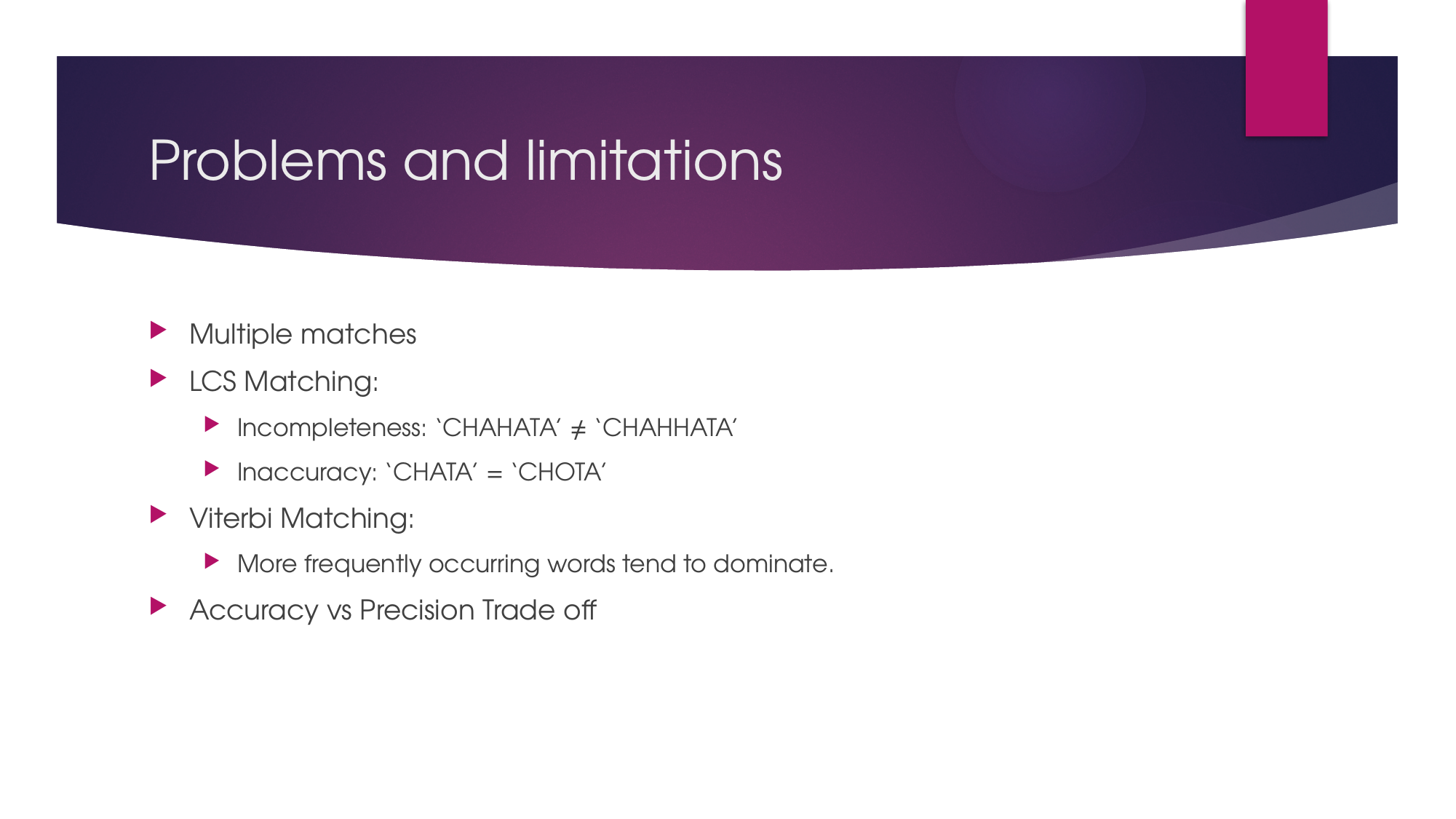

# Problems and limitations
Multiple matches
LCS Matching:
Incompleteness: ‘CHAHATA’ ≠ ‘CHAHHATA’
Inaccuracy: ‘CHATA’ = ‘CHOTA’
Viterbi Matching:
More frequently occurring words tend to dominate.
Accuracy vs Precision Trade off